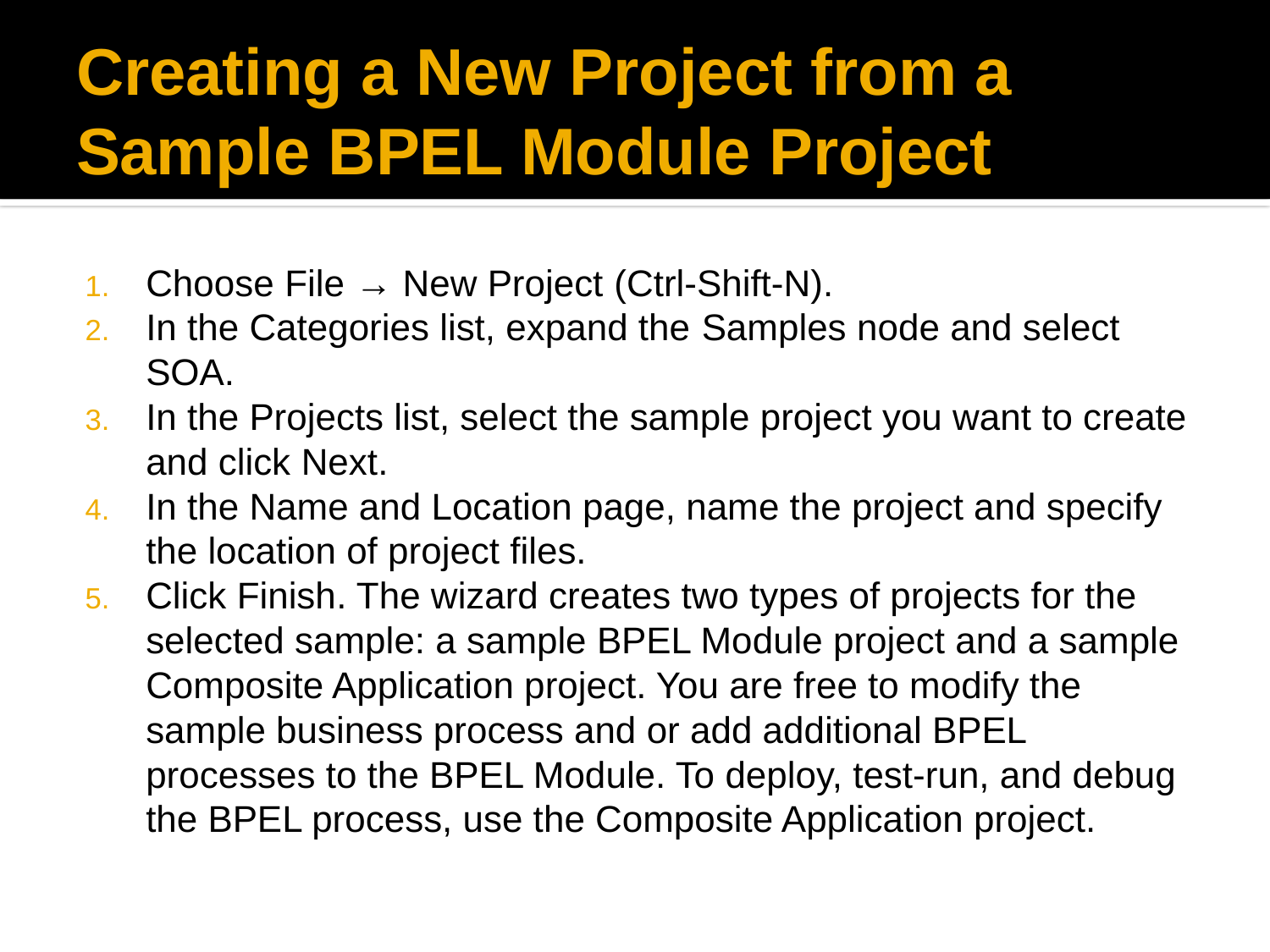

# Creating a New Project from a Sample BPEL Module Project
Choose File → New Project (Ctrl-Shift-N).
In the Categories list, expand the Samples node and select SOA.
In the Projects list, select the sample project you want to create and click Next.
In the Name and Location page, name the project and specify the location of project files.
Click Finish. The wizard creates two types of projects for the selected sample: a sample BPEL Module project and a sample Composite Application project. You are free to modify the sample business process and or add additional BPEL processes to the BPEL Module. To deploy, test-run, and debug the BPEL process, use the Composite Application project.